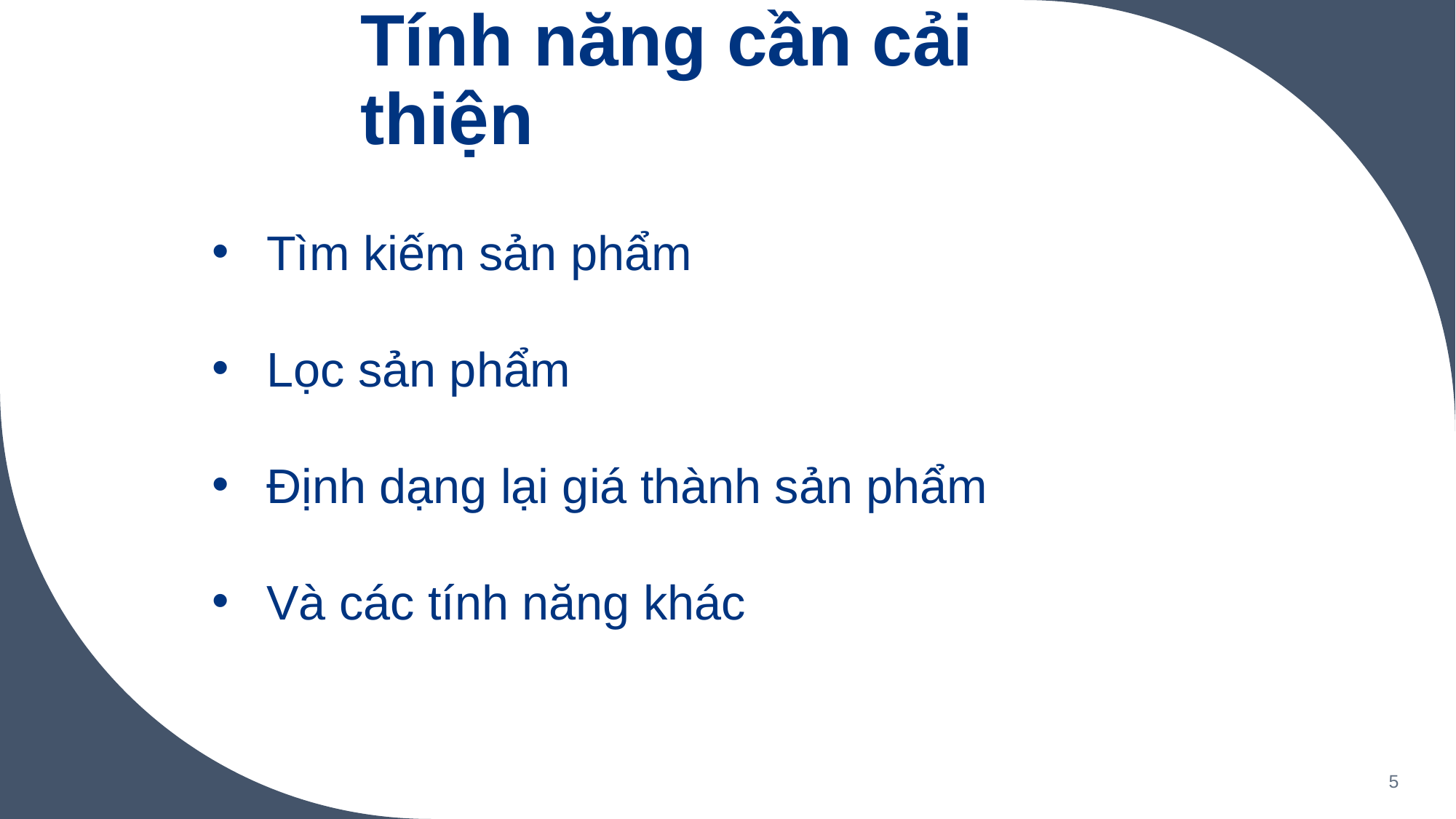

# Tính năng cần cải thiện
Tìm kiếm sản phẩm

Lọc sản phẩm

Định dạng lại giá thành sản phẩm

Và các tính năng khác
5